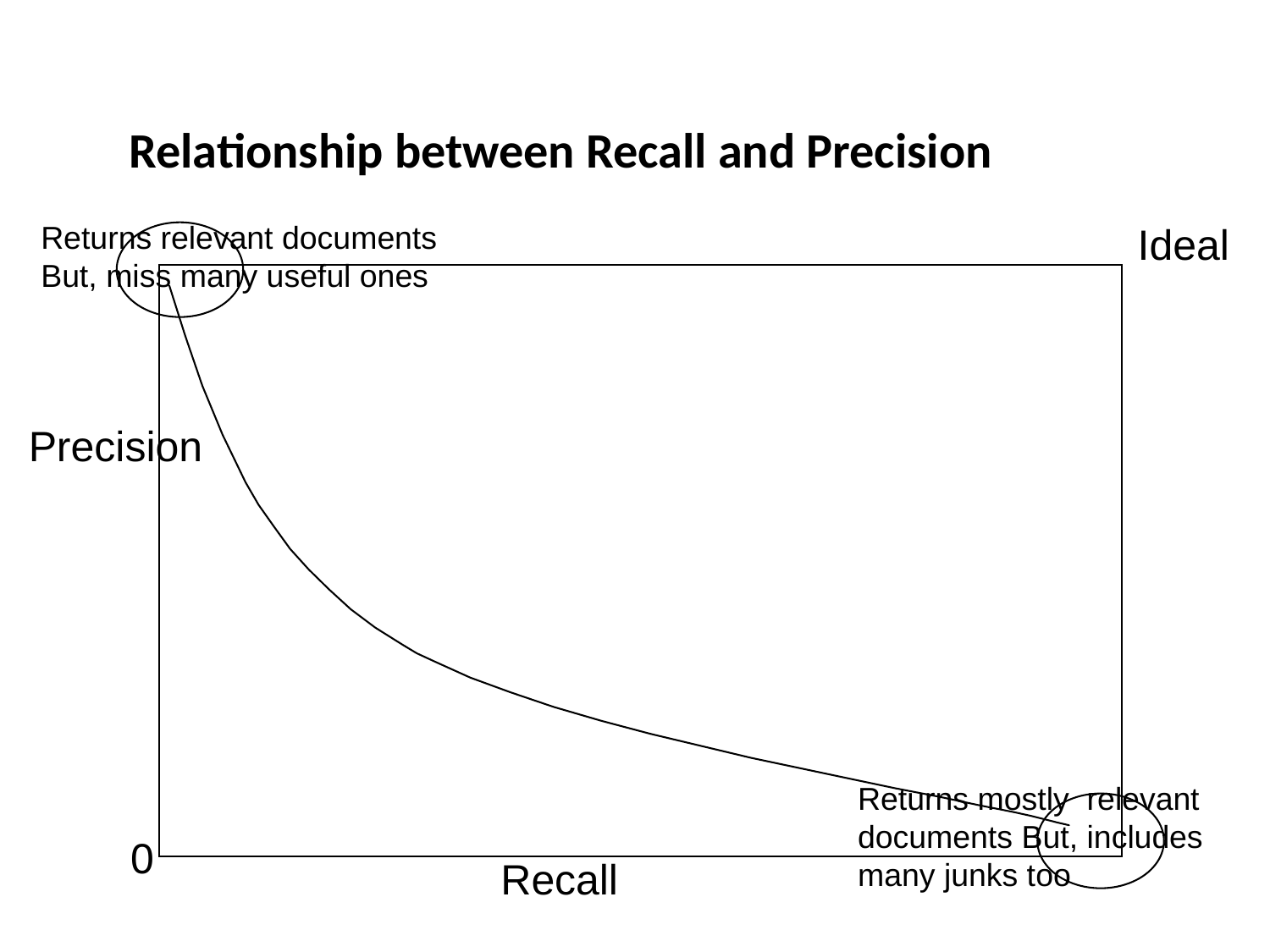

# Relationship between Recall and Precision
Returns relevant documents
But, miss many useful ones
Ideal

Precision
Returns mostly  relevant documents But, includes many junks too

0
Recall